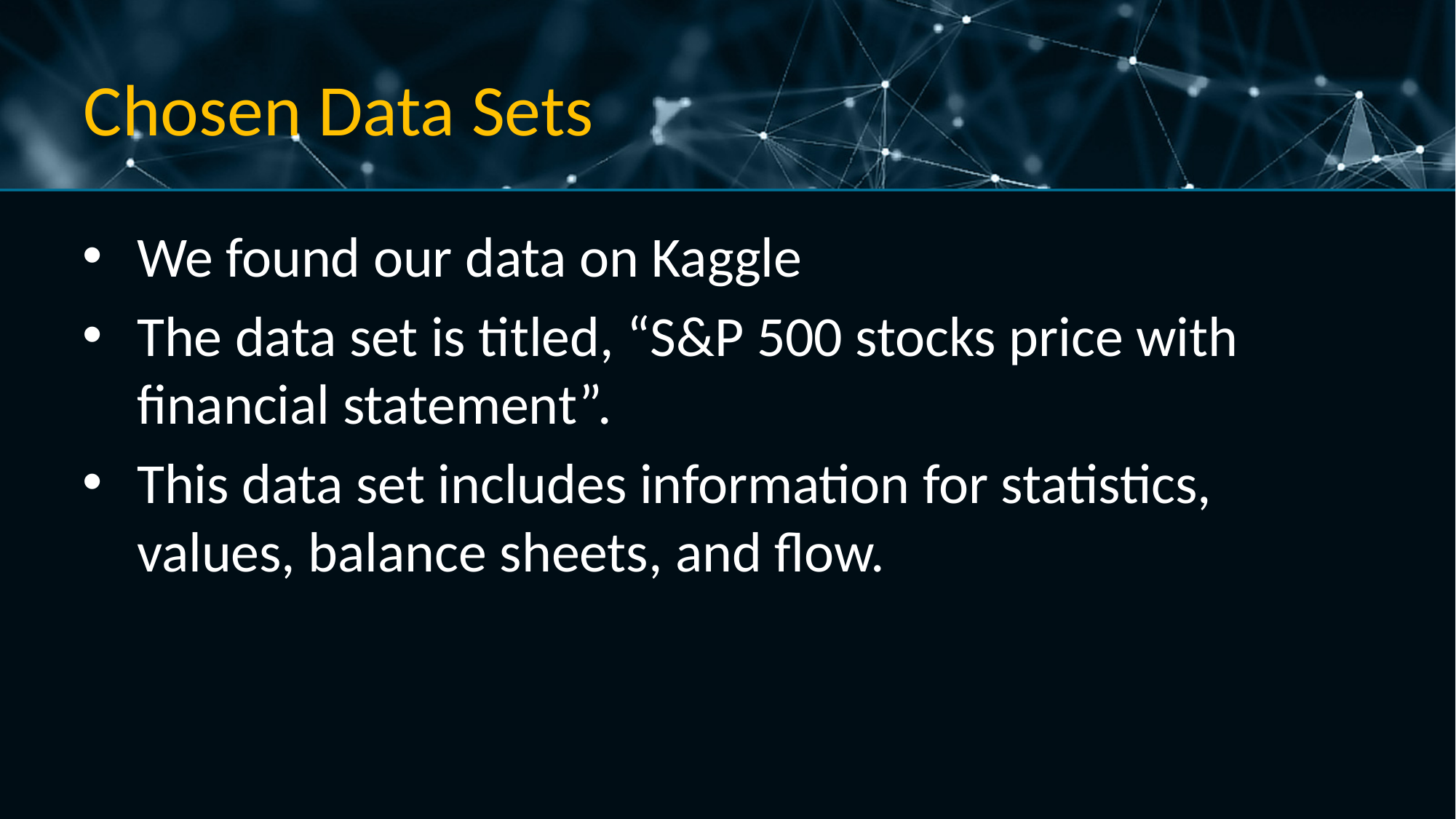

# Chosen Data Sets
We found our data on Kaggle
The data set is titled, “S&P 500 stocks price with financial statement”.
This data set includes information for statistics, values, balance sheets, and flow.